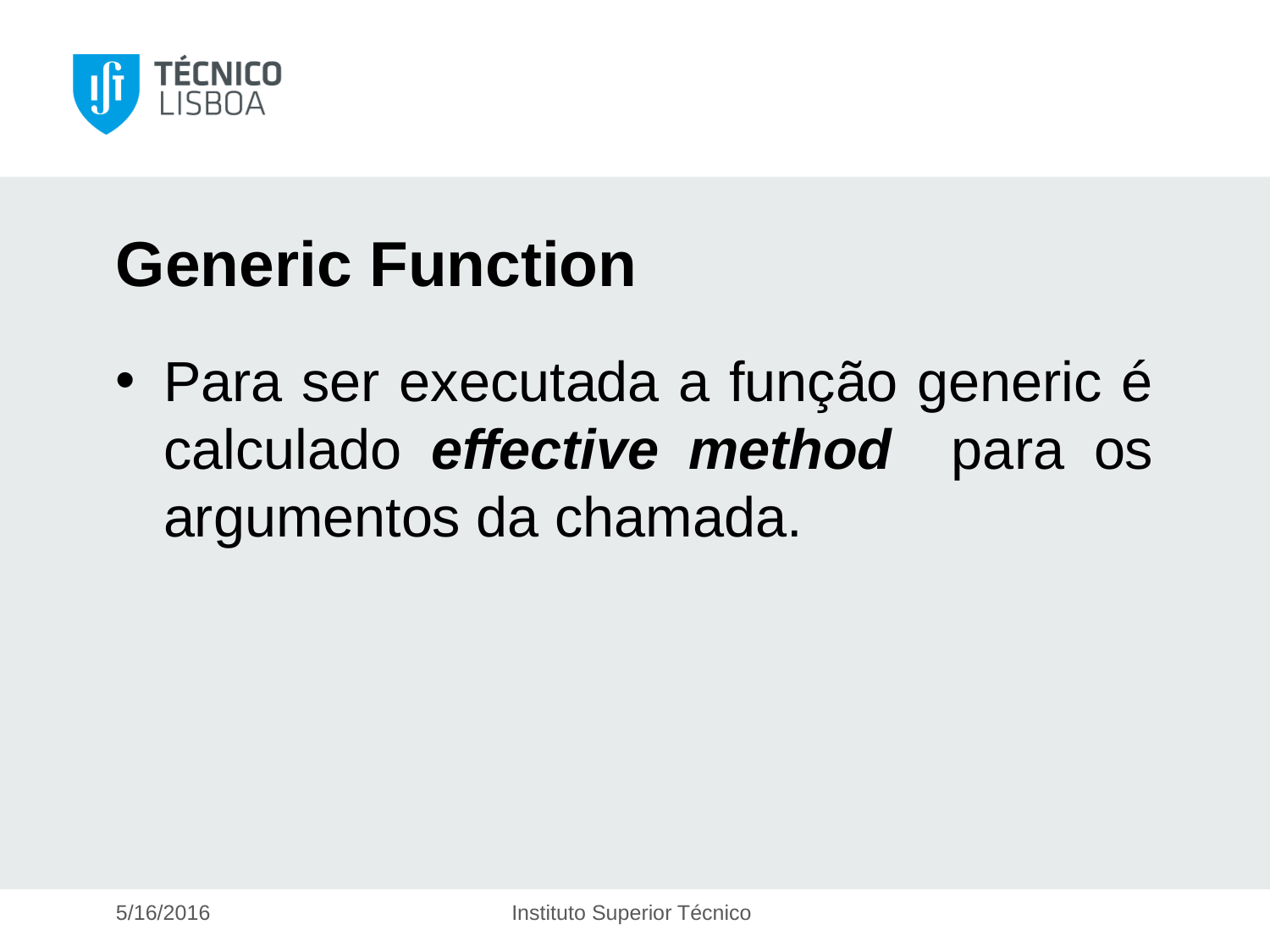

# Generic Function
Para ser executada a função generic é calculado effective method  para os argumentos da chamada.
5/16/2016
Instituto Superior Técnico